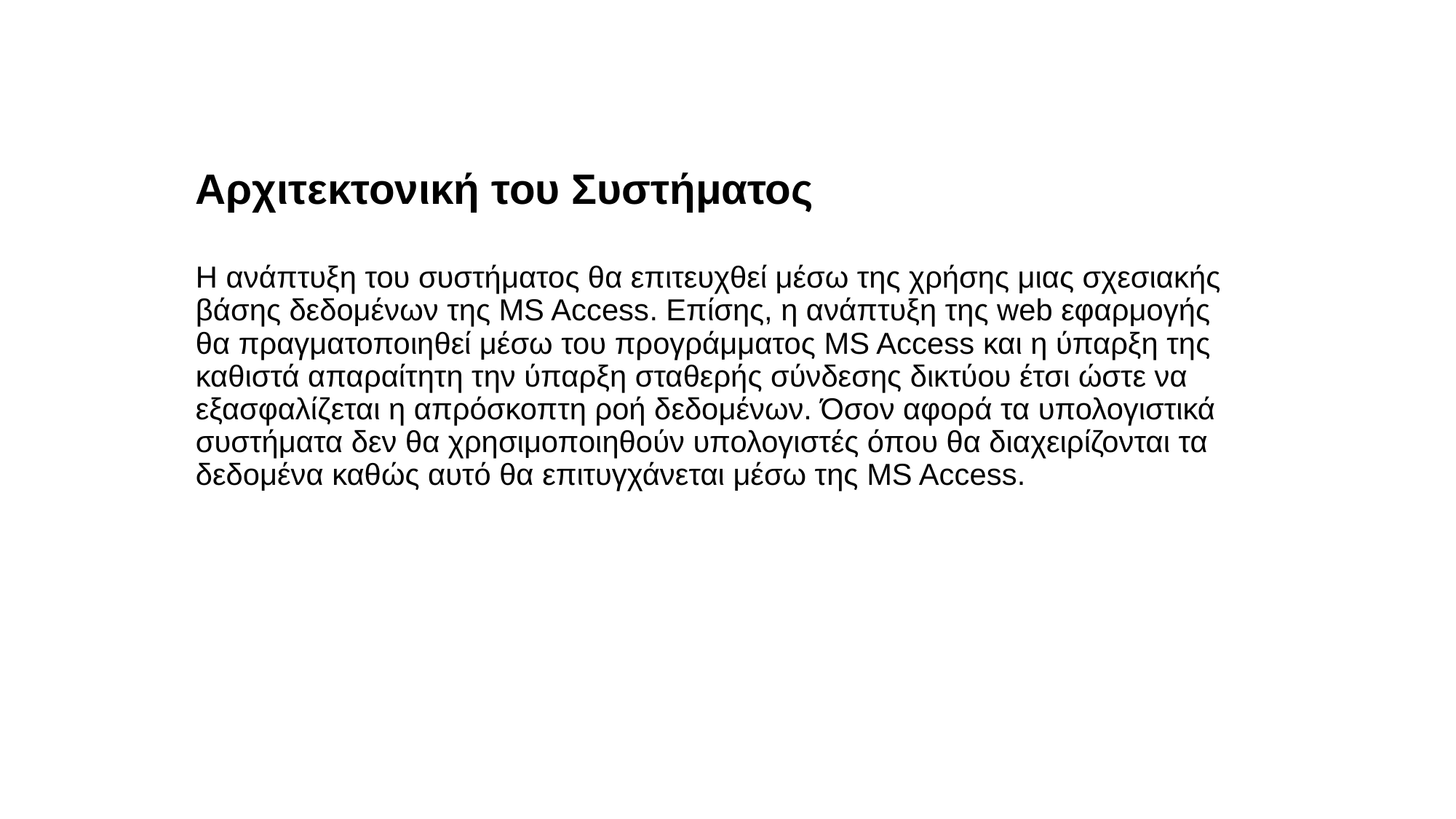

Αρχιτεκτονική του Συστήματος

Η ανάπτυξη του συστήματος θα επιτευχθεί μέσω της χρήσης μιας σχεσιακής βάσης δεδομένων της MS Access. Επίσης, η ανάπτυξη της web εφαρμογής θα πραγματοποιηθεί μέσω του προγράμματος MS Access και η ύπαρξη της καθιστά απαραίτητη την ύπαρξη σταθερής σύνδεσης δικτύου έτσι ώστε να εξασφαλίζεται η απρόσκοπτη ροή δεδομένων. Όσον αφορά τα υπολογιστικά συστήματα δεν θα χρησιμοποιηθούν υπολογιστές όπου θα διαχειρίζονται τα δεδομένα καθώς αυτό θα επιτυγχάνεται μέσω της MS Access.